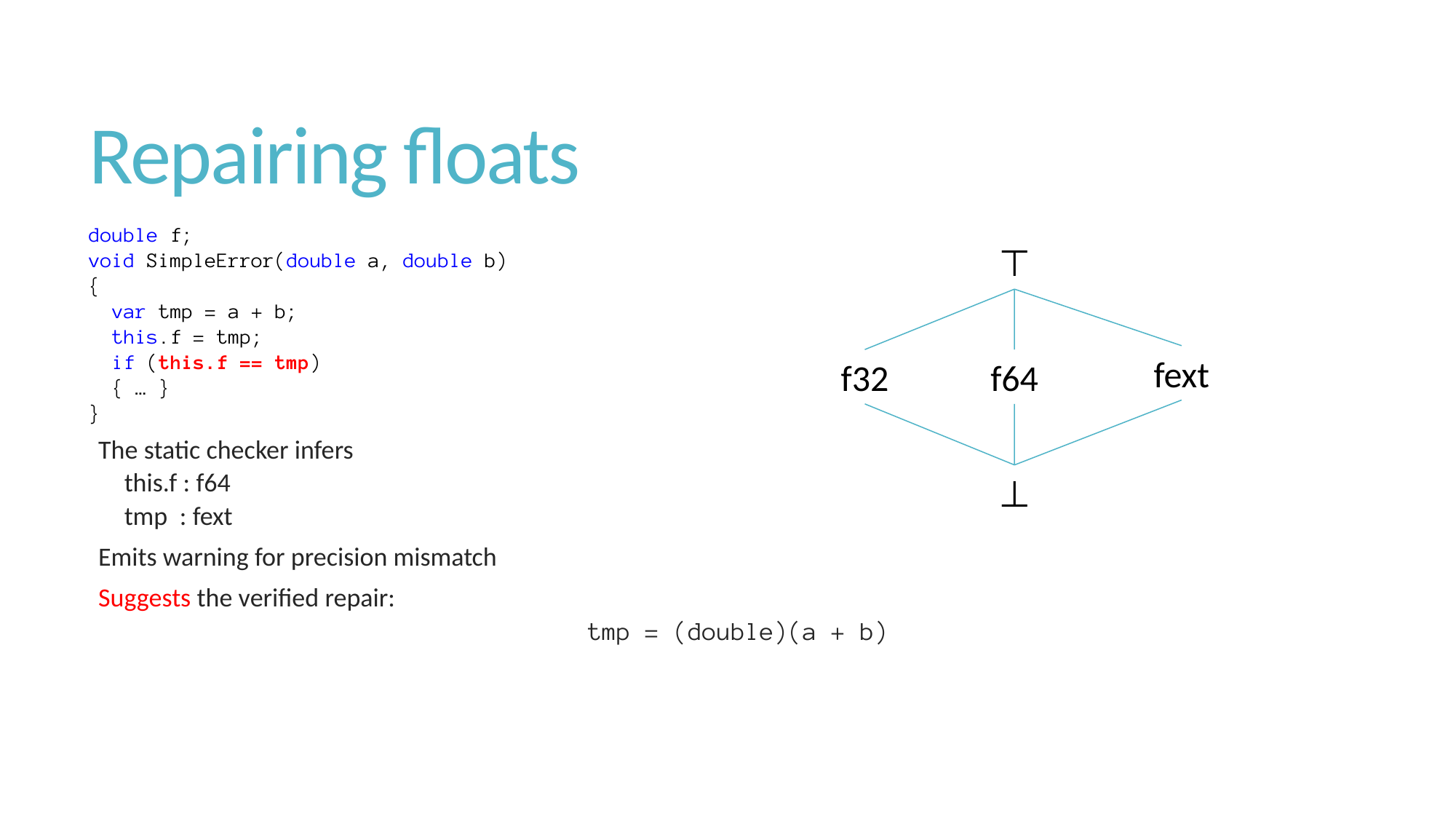

# Repairing floats
double f;
void SimpleError(double a, double b)
{
  var tmp = a + b;
  this.f = tmp;
  if (this.f == tmp)
  { … }
}
⊤
fext
f32
f64
⊥
The static checker infers
this.f : f64
tmp  : fext
Emits warning for precision mismatch
Suggests the verified repair:
tmp = (double)(a + b)